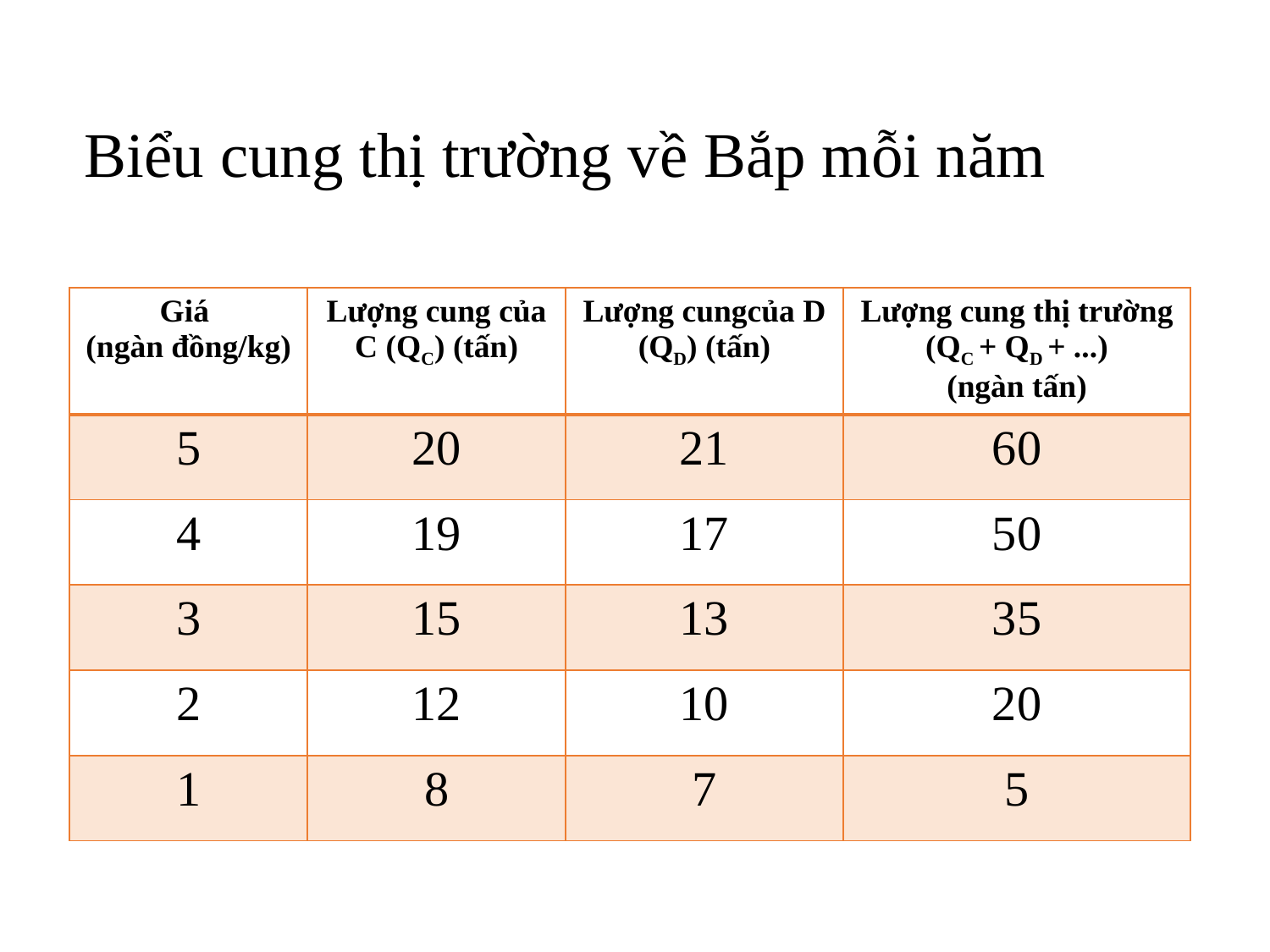

# Biểu cung thị trường về Bắp mỗi năm
| Giá (ngàn đồng/kg) | Lượng cung của C (QC) (tấn) | Lượng cungcủa D (QD) (tấn) | Lượng cung thị trường (QC + QD + ...) (ngàn tấn) |
| --- | --- | --- | --- |
| 5 | 20 | 21 | 60 |
| 4 | 19 | 17 | 50 |
| 3 | 15 | 13 | 35 |
| 2 | 12 | 10 | 20 |
| 1 | 8 | 7 | 5 |